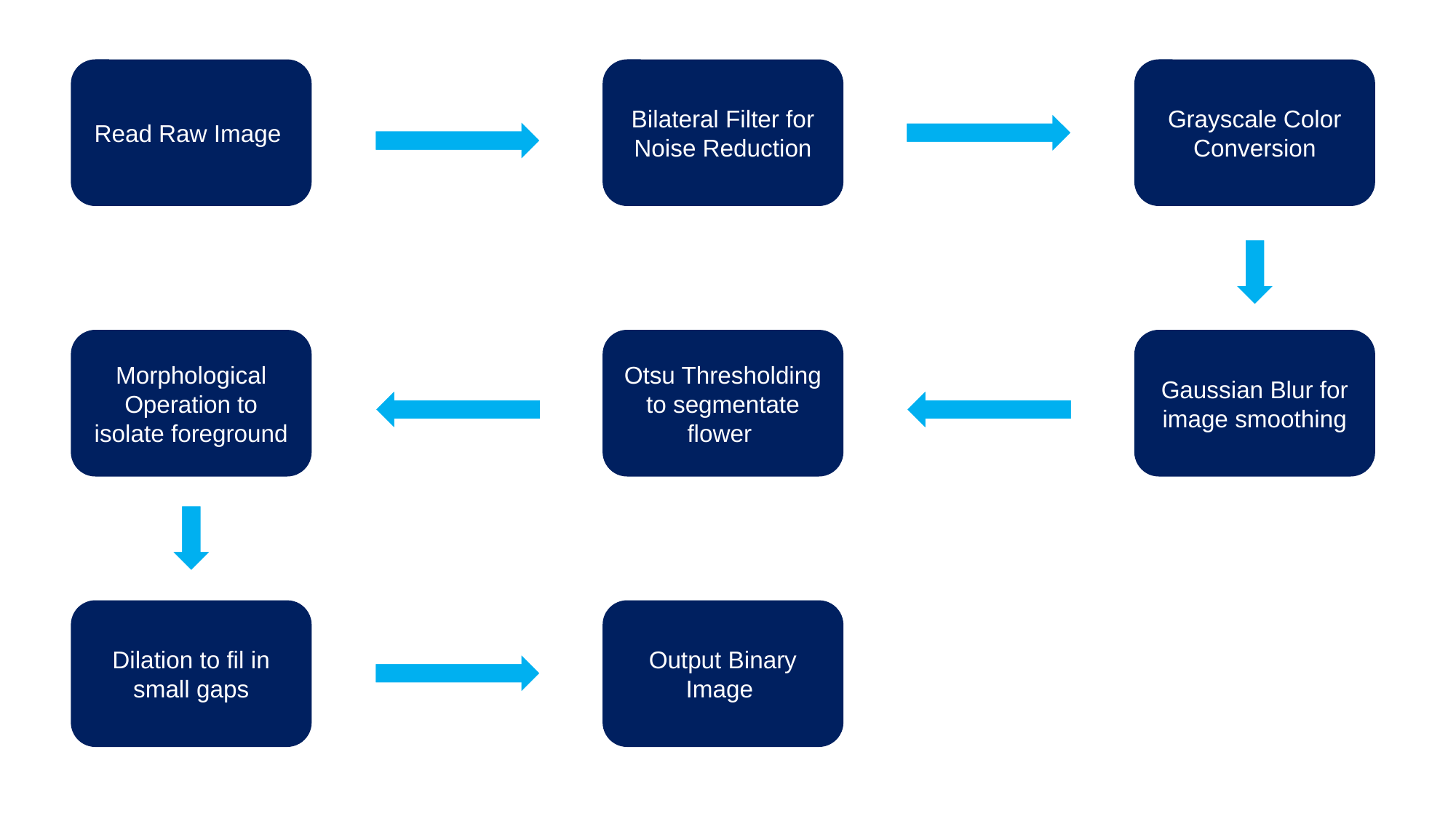

Read Raw Image
Bilateral Filter for Noise Reduction
Grayscale Color Conversion

Morphological Operation to isolate foreground
Otsu Thresholding to segmentate flower
Gaussian Blur for image smoothing

Dilation to fil in small gaps
Output Binary Image